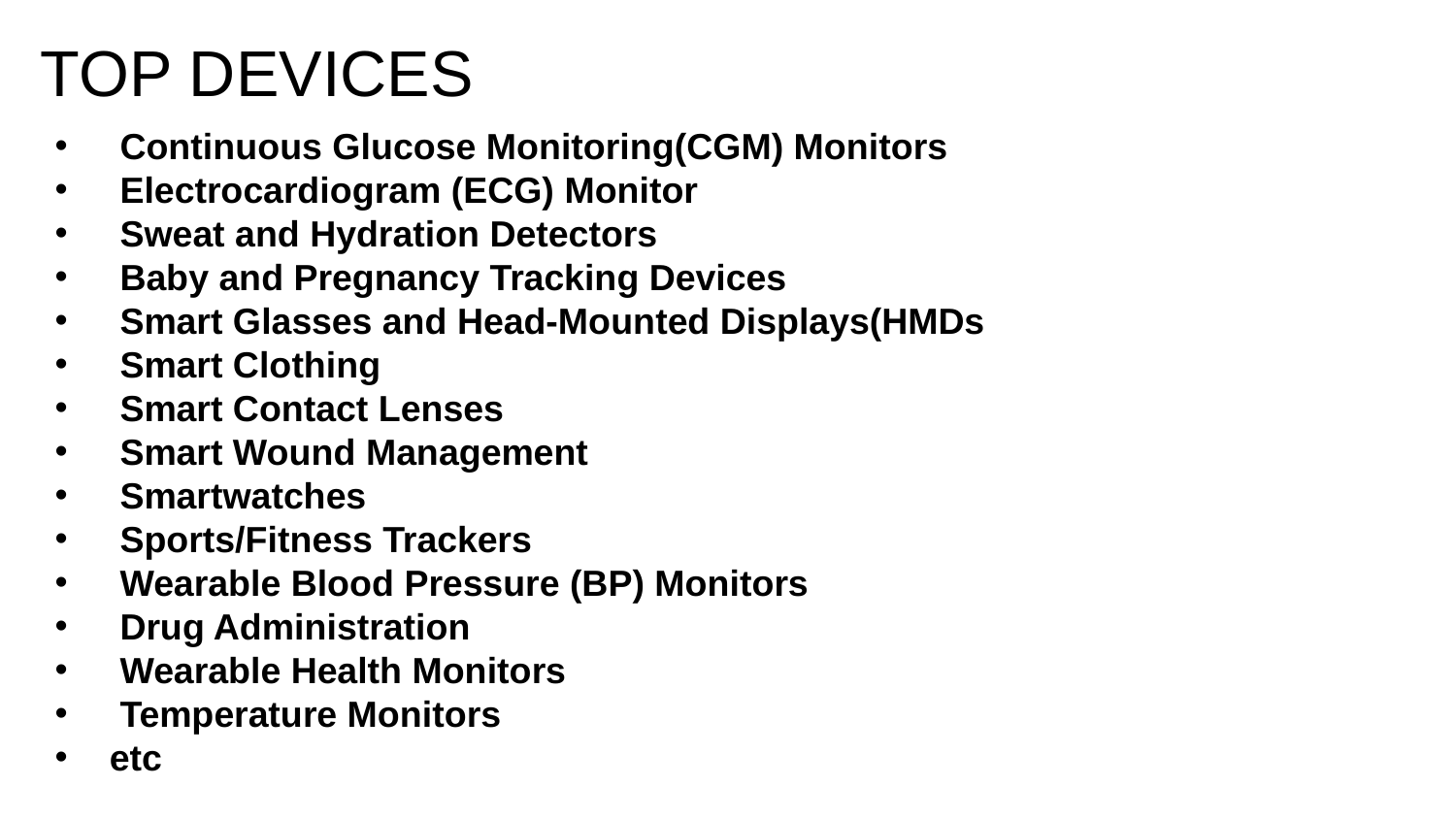

# TOP DEVICES

 Continuous Glucose Monitoring(CGM) Monitors
 Electrocardiogram (ECG) Monitor
 Sweat and Hydration Detectors
 Baby and Pregnancy Tracking Devices
 Smart Glasses and Head-Mounted Displays(HMDs
 Smart Clothing
 Smart Contact Lenses
 Smart Wound Management
 Smartwatches
 Sports/Fitness Trackers
 Wearable Blood Pressure (BP) Monitors
 Drug Administration
 Wearable Health Monitors
 Temperature Monitors
etc